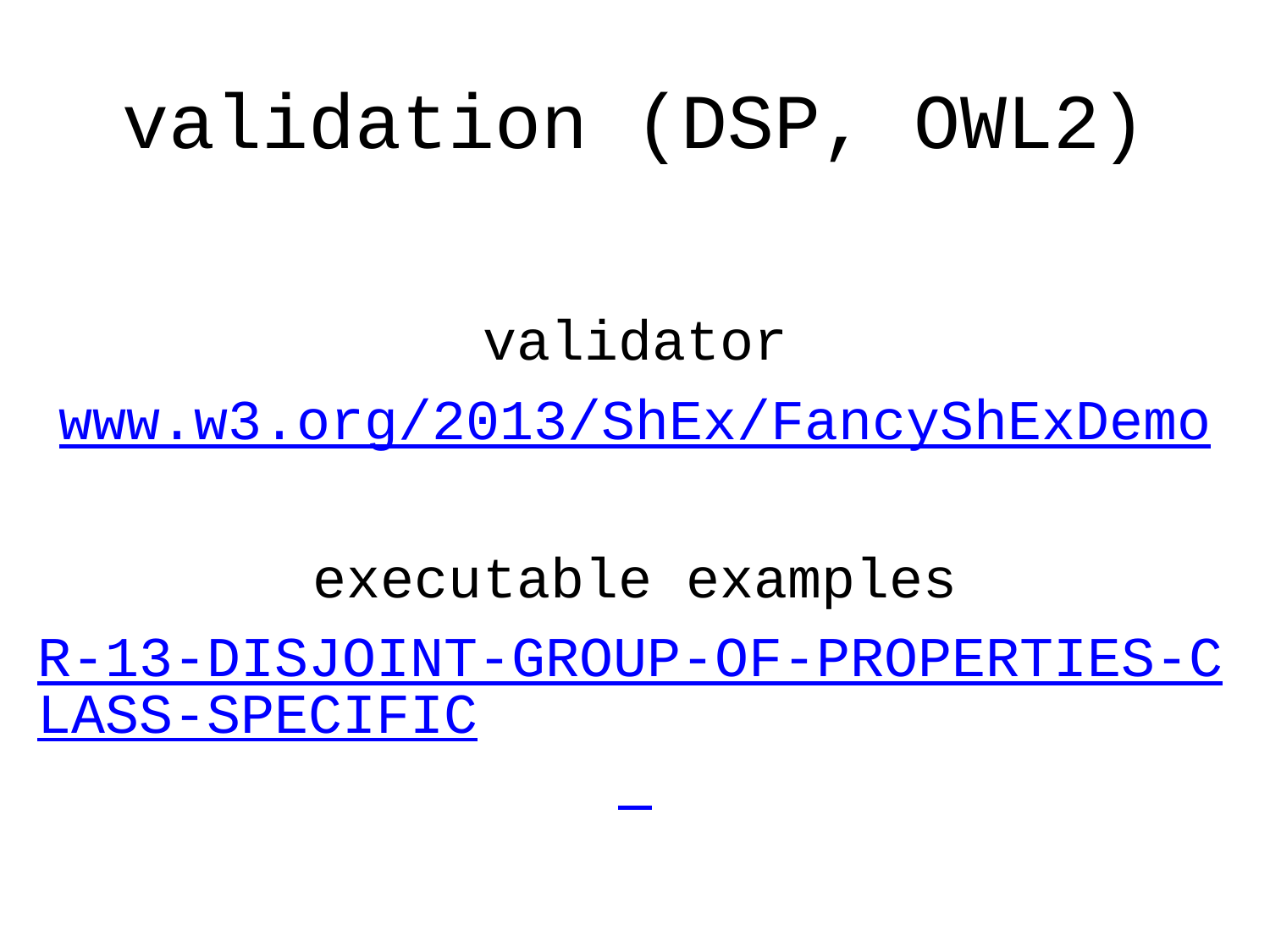

# validation (DSP, OWL2)
validator
www.w3.org/2013/ShEx/FancyShExDemo

executable examples
R-13-DISJOINT-GROUP-OF-PROPERTIES-CLASS-SPECIFIC